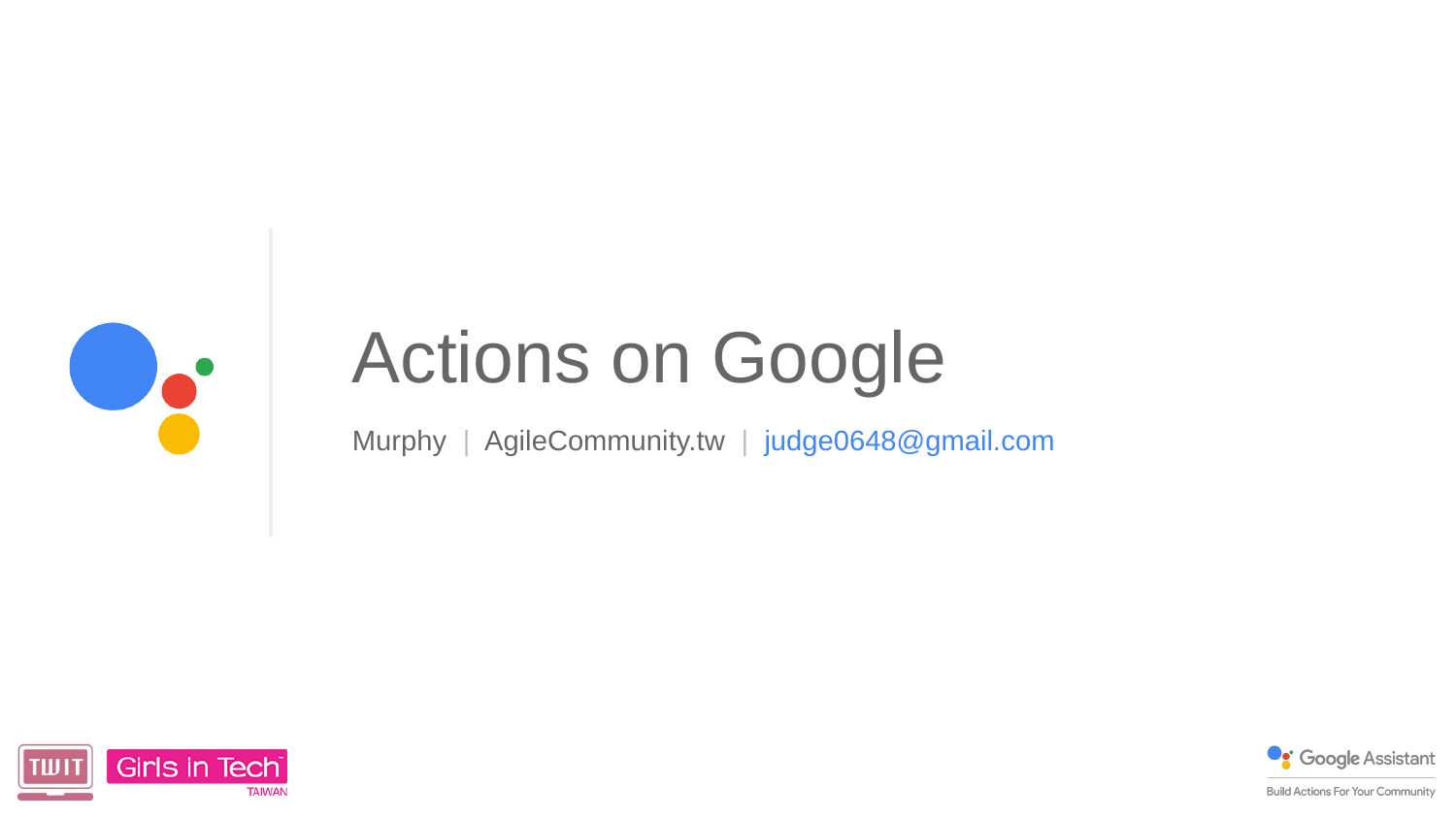

# Actions on Google
Murphy  |  AgileCommunity.tw  |  judge0648@gmail.com